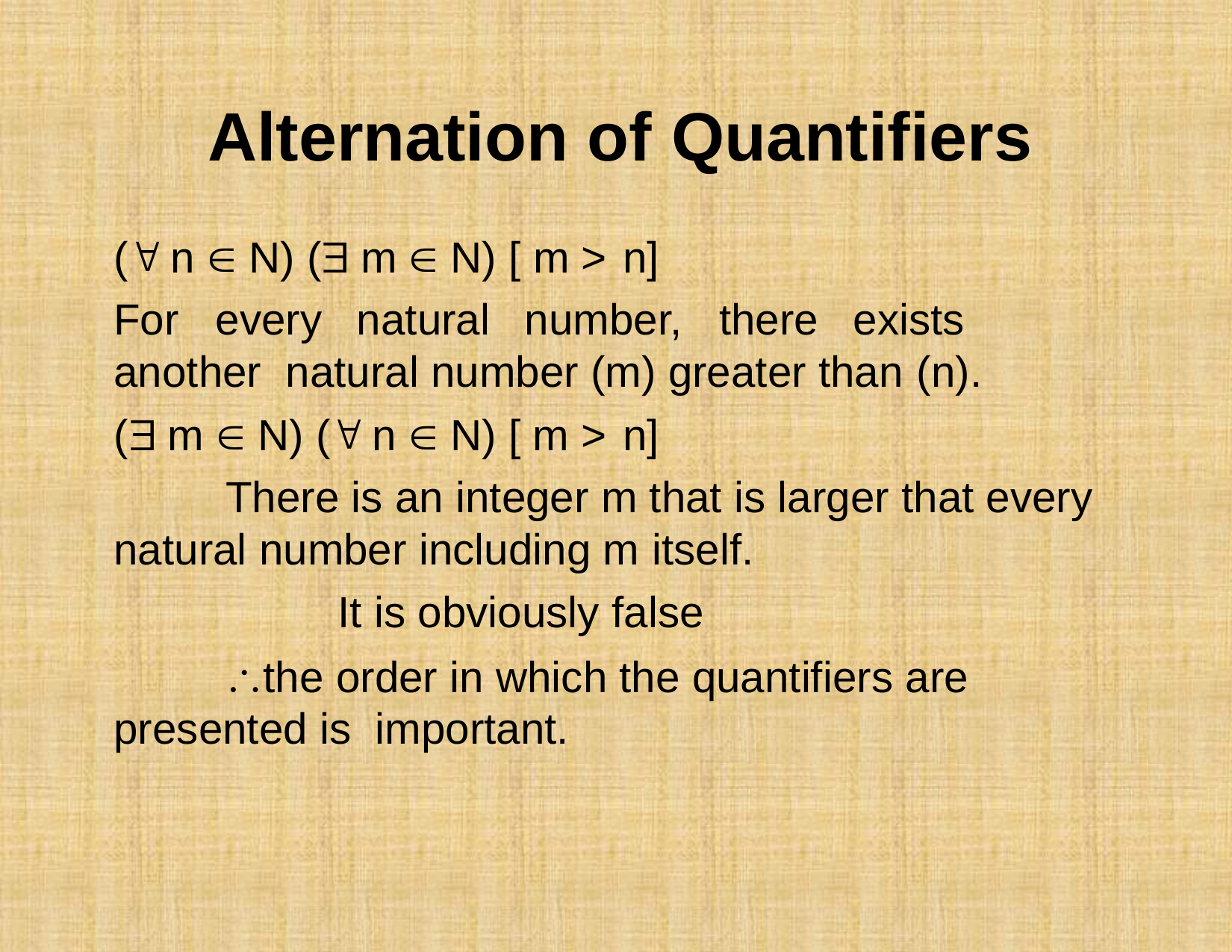

# Alternation of Quantifiers
(∀ n ∈ N) (∃ m ∈ N) [ m > n]
For	every	natural	number,	there	exists	another  natural number (m) greater than (n).
(∃ m ∈ N) (∀ n ∈ N) [ m > n]
There is an integer m that is larger that every  natural number including m itself.
It is obviously false
∴the order in which the quantifiers are presented is  important.